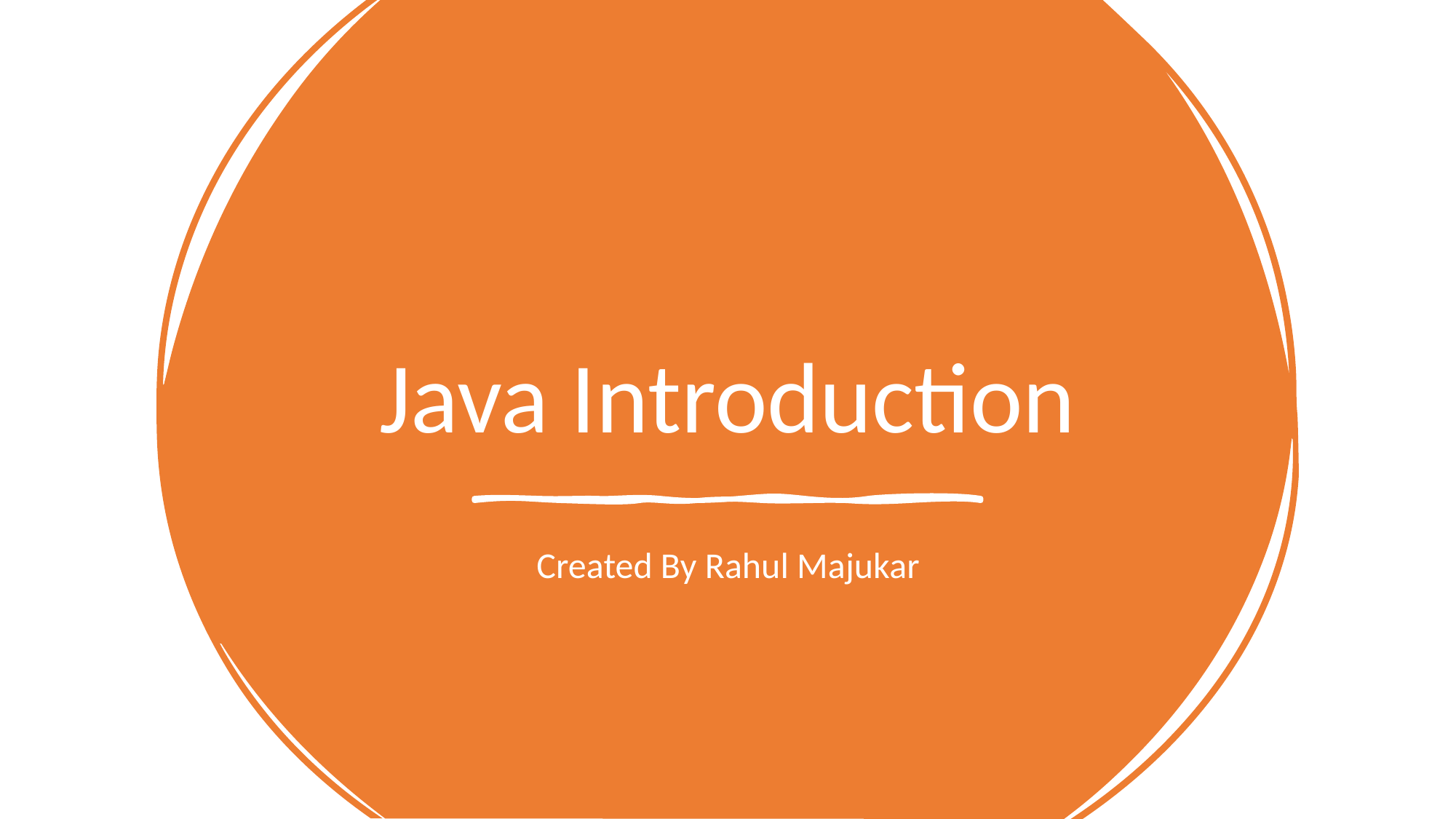

# Java Introduction

Created By Rahul Majukar